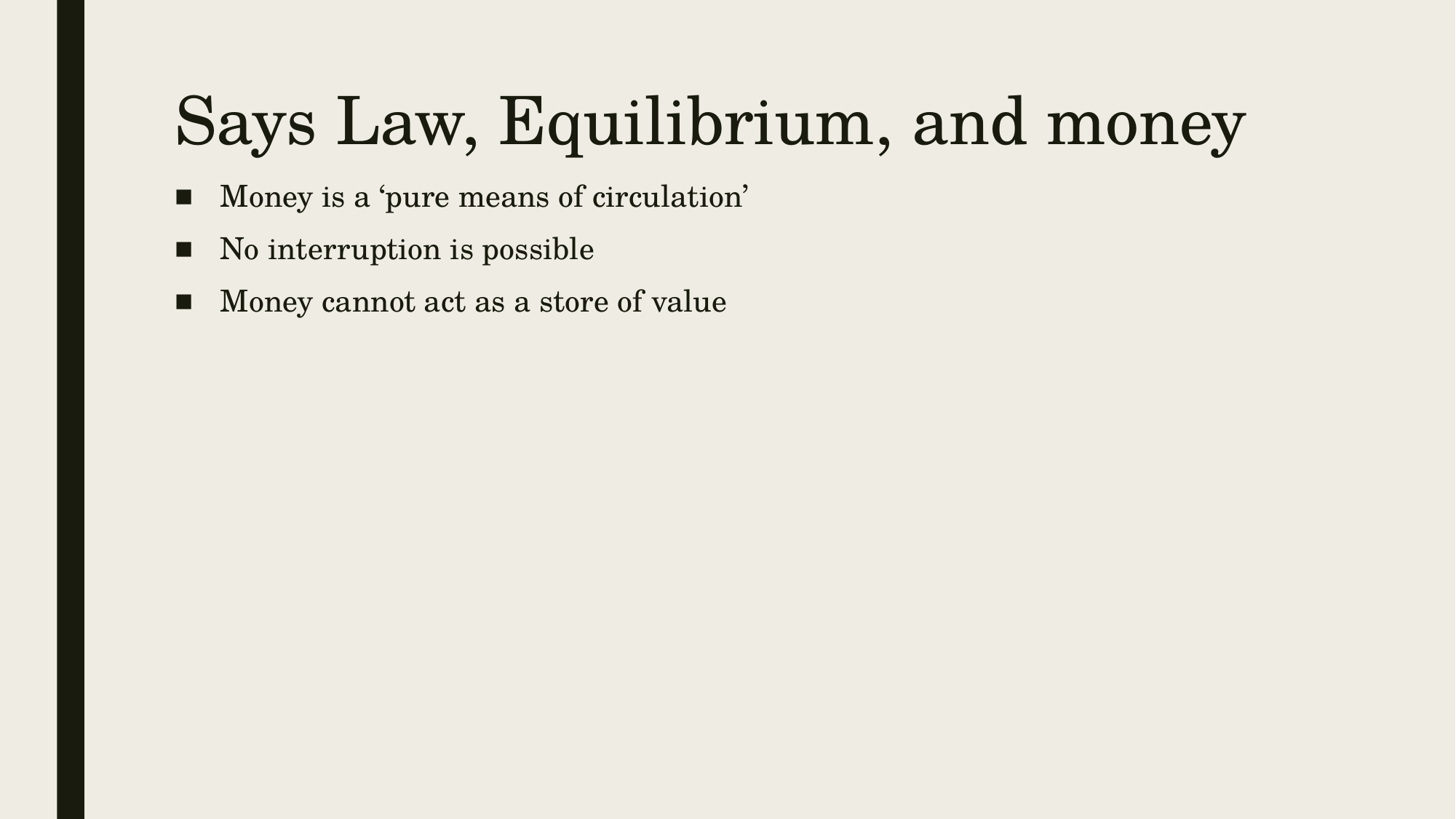

# Says Law, Equilibrium, and money
Money is a ‘pure means of circulation’
No interruption is possible
Money cannot act as a store of value